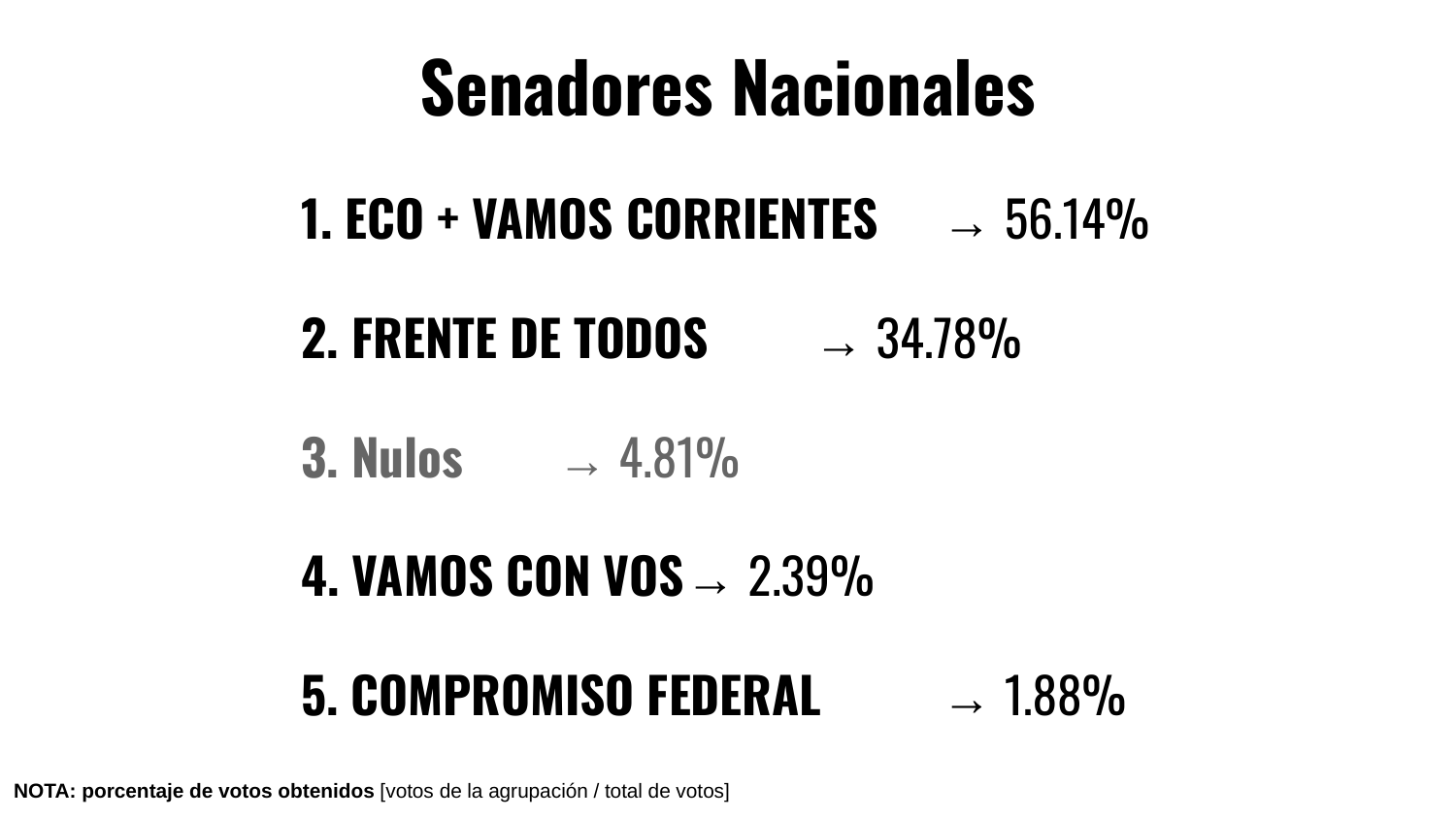

# Senadores Nacionales

1. ECO + VAMOS CORRIENTES	→ 56.14%

2. FRENTE DE TODOS		→ 34.78%
3. Nulos				→ 4.81%

4. VAMOS CON VOS		→ 2.39%

5. COMPROMISO FEDERAL	→ 1.88%
NOTA: porcentaje de votos obtenidos [votos de la agrupación / total de votos]